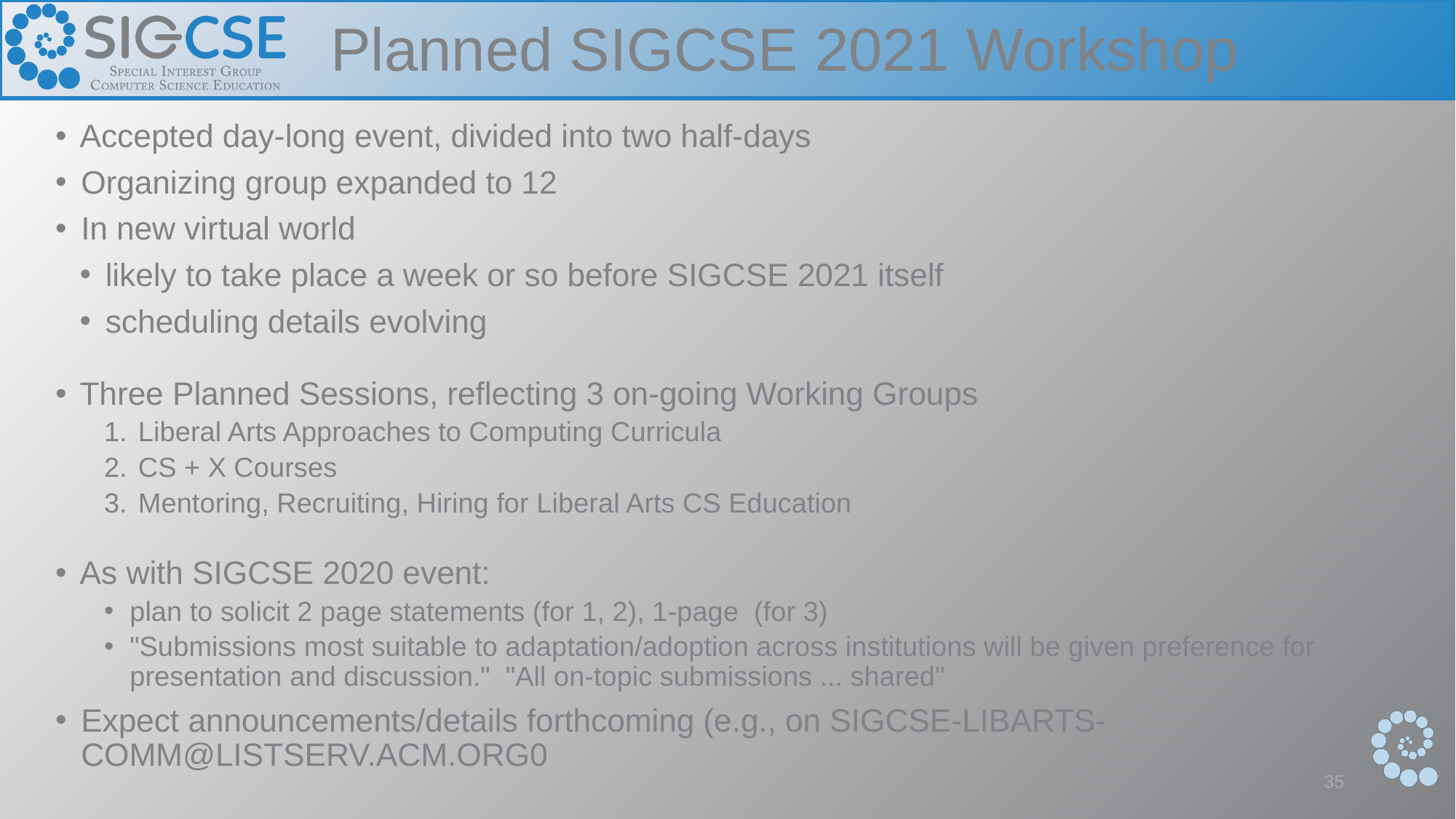

# Planned SIGCSE 2021 Workshop
Accepted day-long event, divided into two half-days
Organizing group expanded to 12
In new virtual world
likely to take place a week or so before SIGCSE 2021 itself
scheduling details evolving

Three Planned Sessions, reflecting 3 on-going Working Groups
Liberal Arts Approaches to Computing Curricula
CS + X Courses
Mentoring, Recruiting, Hiring for Liberal Arts CS Education

As with SIGCSE 2020 event:
plan to solicit 2 page statements (for 1, 2), 1-page  (for 3)
"Submissions most suitable to adaptation/adoption across institutions will be given preference for presentation and discussion."  "All on-topic submissions ... shared"
Expect announcements/details forthcoming (e.g., on SIGCSE-LIBARTS-COMM@LISTSERV.ACM.ORG0
35